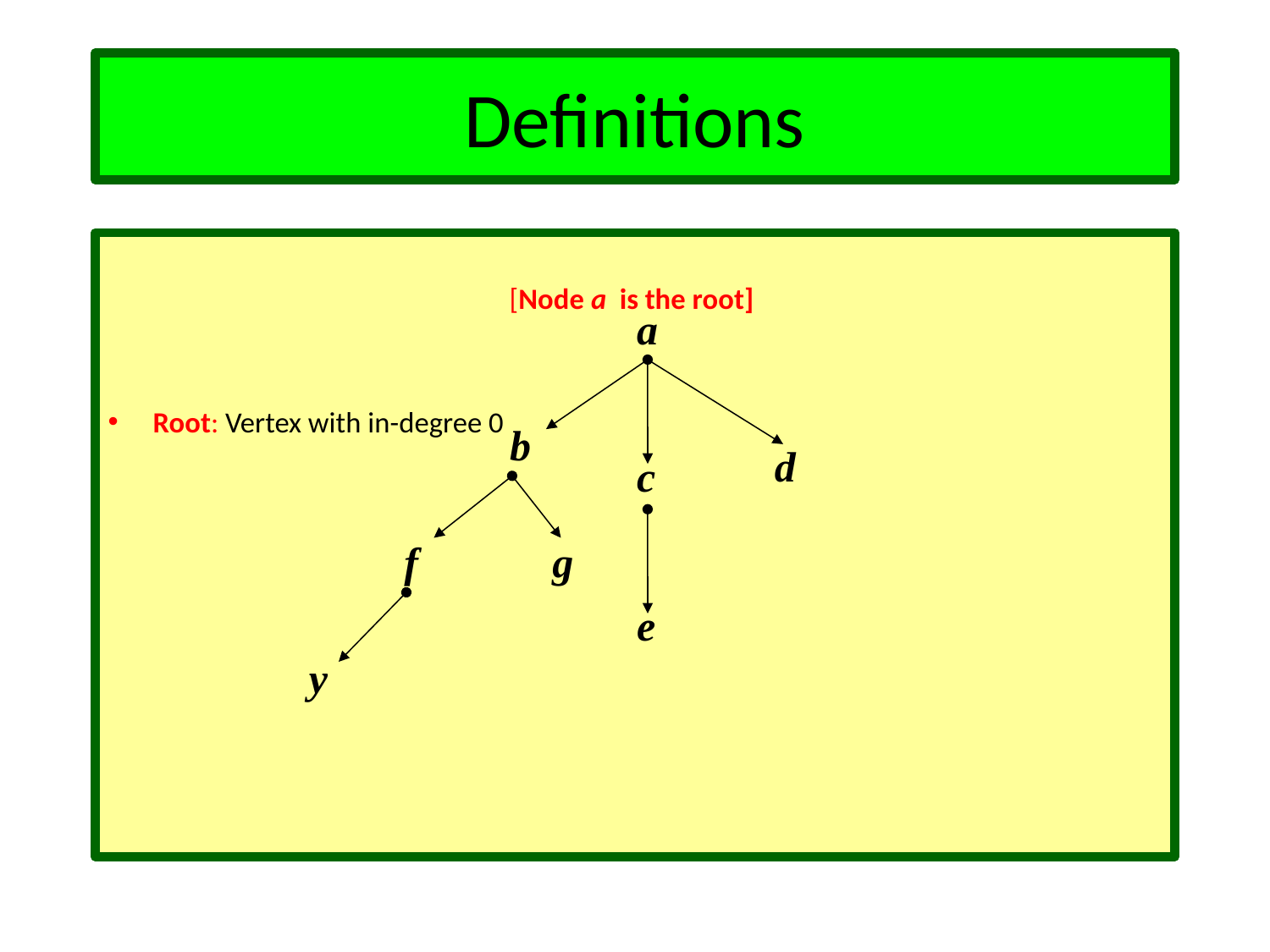

# Definitions

[Node a  is the root]

Root: Vertex with in-degree 0

a

b
 d
  c
f
g

e
y